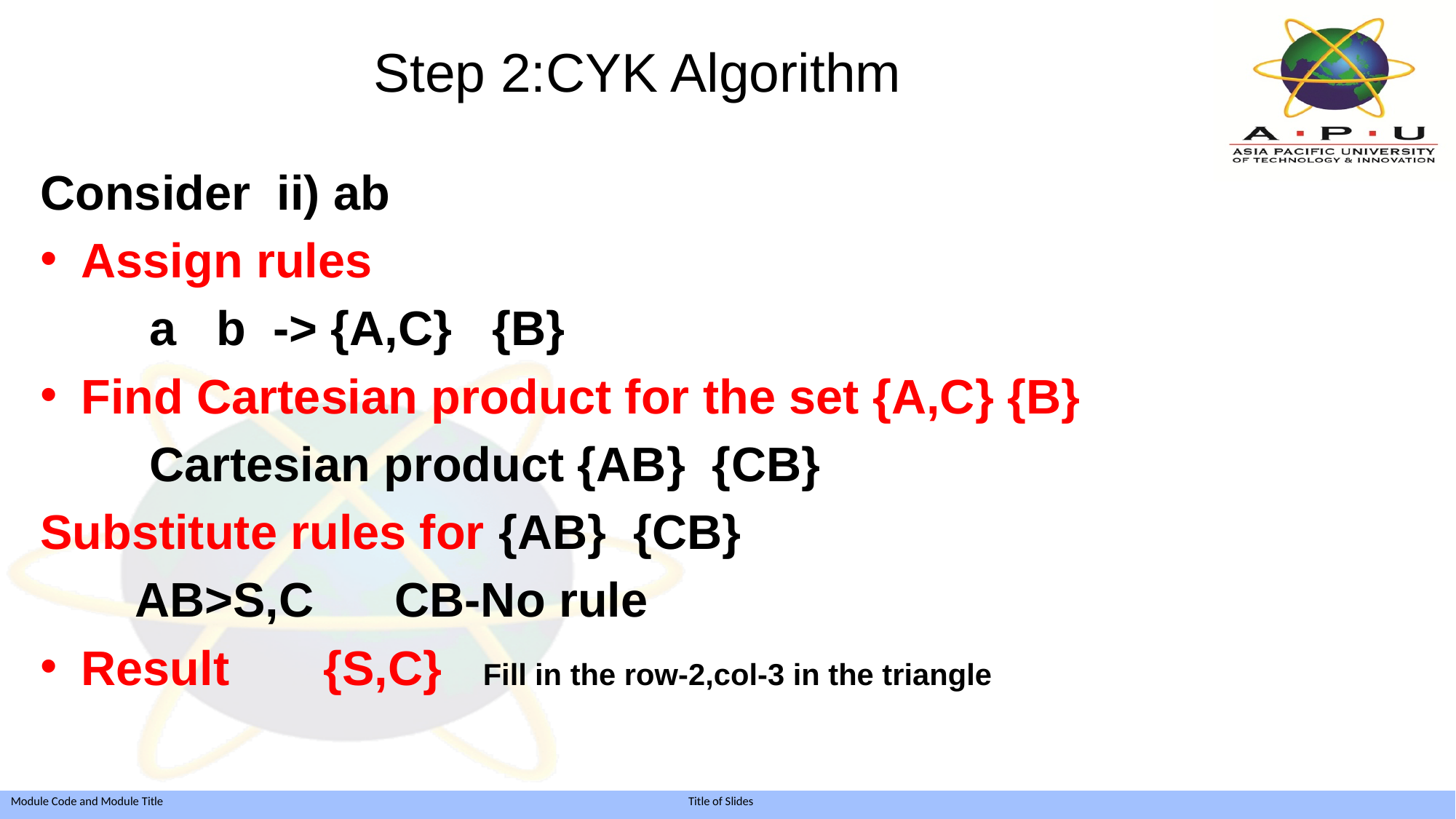

# Step 2:CYK Algorithm
Consider  ii) ab
Assign rules
 	a   b  -> {A,C}   {B}
Find Cartesian product for the set {A,C} {B}
	Cartesian product {AB}  {CB}
Substitute rules for {AB}  {CB}
       AB>S,C      CB-No rule
Result       {S,C}   Fill in the row-2,col-3 in the triangle